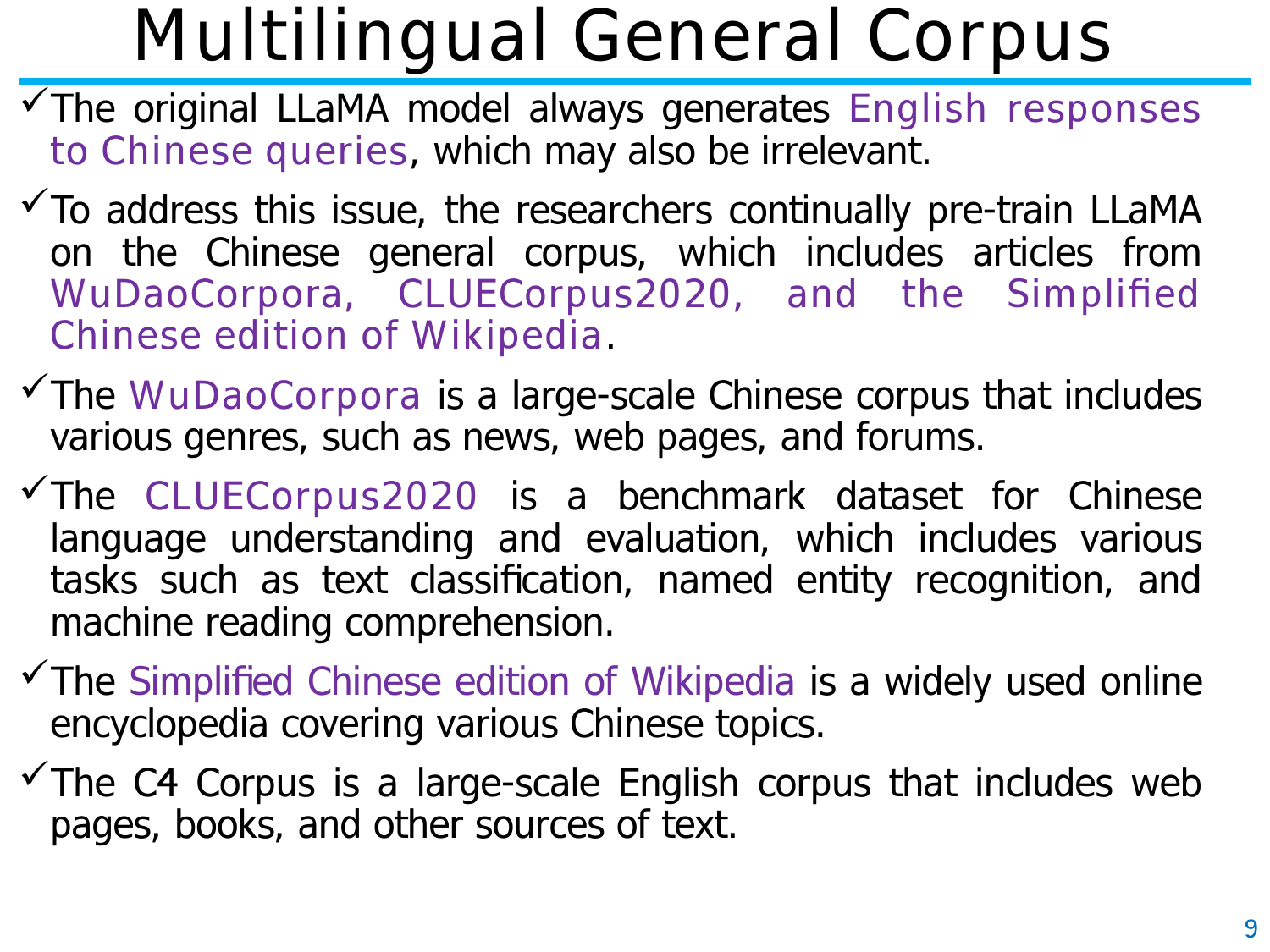

# Multilingual General Corpus

The original LLaMA model always generates English responses to Chinese queries, which may also be irrelevant.
To address this issue, the researchers continually pre-train LLaMA on the Chinese general corpus, which includes articles from WuDaoCorpora, CLUECorpus2020, and the Simplified Chinese edition of Wikipedia.
The WuDaoCorpora is a large-scale Chinese corpus that includes various genres, such as news, web pages, and forums.
The CLUECorpus2020 is a benchmark dataset for Chinese language understanding and evaluation, which includes various tasks such as text classification, named entity recognition, and machine reading comprehension.
The Simplified Chinese edition of Wikipedia is a widely used online encyclopedia covering various Chinese topics.
The C4 Corpus is a large-scale English corpus that includes web pages, books, and other sources of text.
9